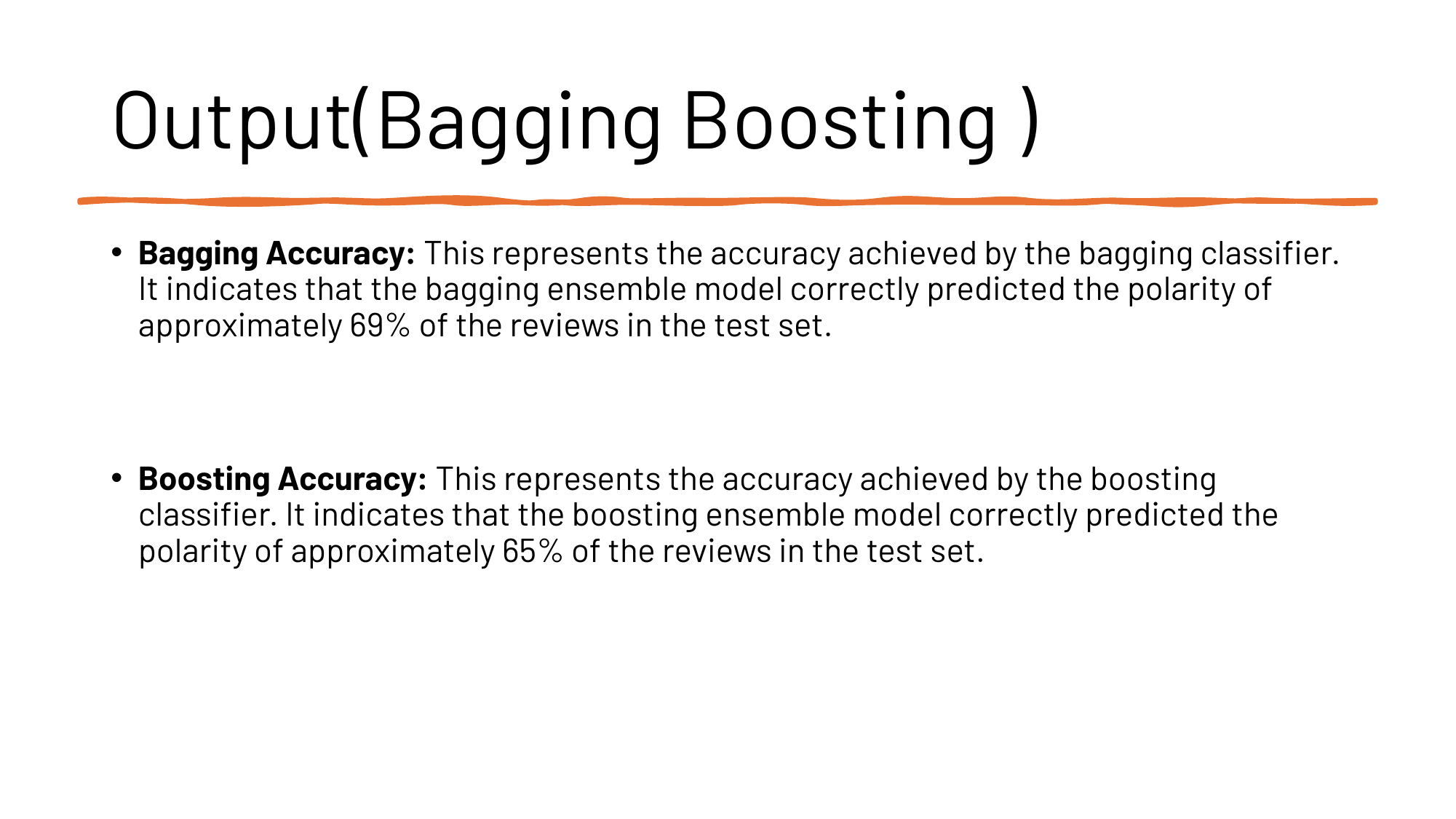

# Output(Bagging Boosting )

Bagging Accuracy: This represents the accuracy achieved by the bagging classifier. It indicates that the bagging ensemble model correctly predicted the polarity of approximately 69% of the reviews in the test set.

Boosting Accuracy: This represents the accuracy achieved by the boosting classifier. It indicates that the boosting ensemble model correctly predicted the polarity of approximately 65% of the reviews in the test set.